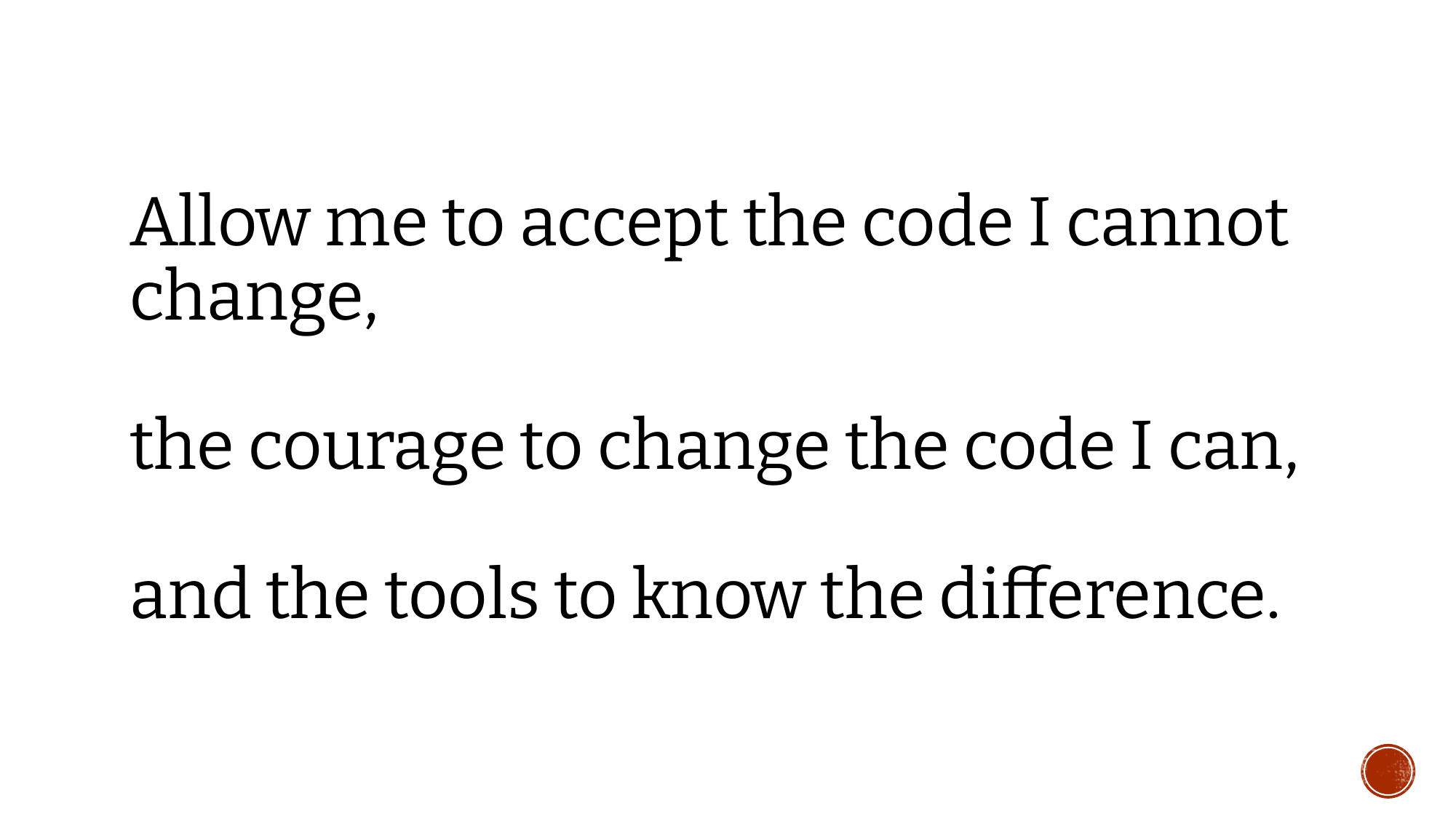

# Allow me to accept the code I cannot change, the courage to change the code I can, and the tools to know the difference.